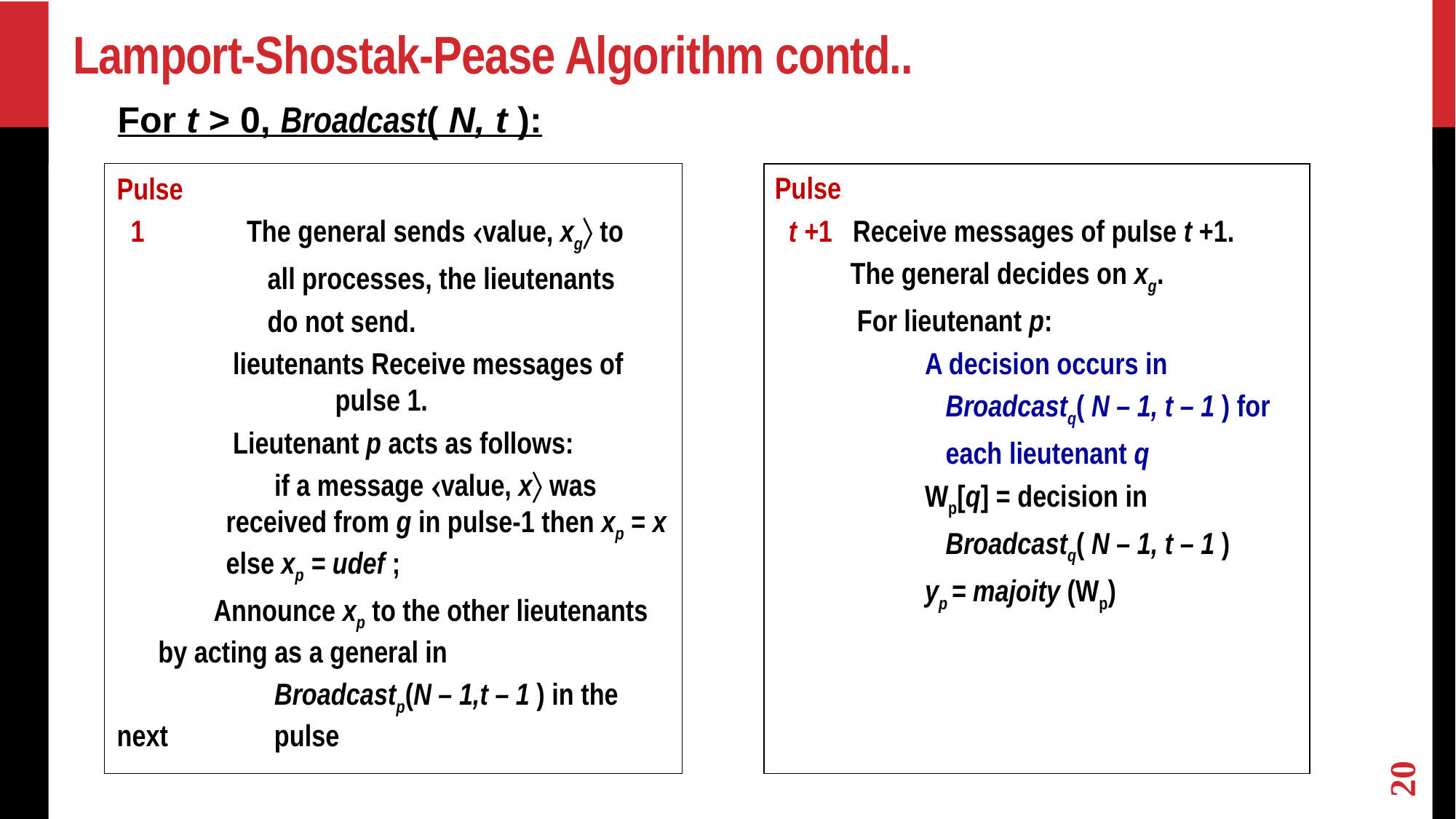

# Lamport-Shostak-Pease Algorithm contd..
For t > 0, Broadcast( N, t ):
Pulse
  1	   The general sends 〈value, xg〉 to
	      all processes, the lieutenants
	      do not send.
	 lieutenants Receive messages of 	 		pulse 1.
	 Lieutenant p acts as follows:
	       if a message 〈value, x〉 was	    	received from g in pulse-1 then xp = x 	else xp = udef ;
              Announce xp to the other lieutenants 	        by acting as a general in
	       Broadcastp(N – 1,t – 1 ) in the next      	       pulse
Pulse
  t +1   Receive messages of pulse t +1.
	     The general decides on xg.
	      For lieutenant p:
		A decision occurs in
		   Broadcastq( N – 1, t – 1 ) for
		   each lieutenant q
		Wp[q] = decision in
		   Broadcastq( N – 1, t – 1 )
		yp = majoity (Wp)
20